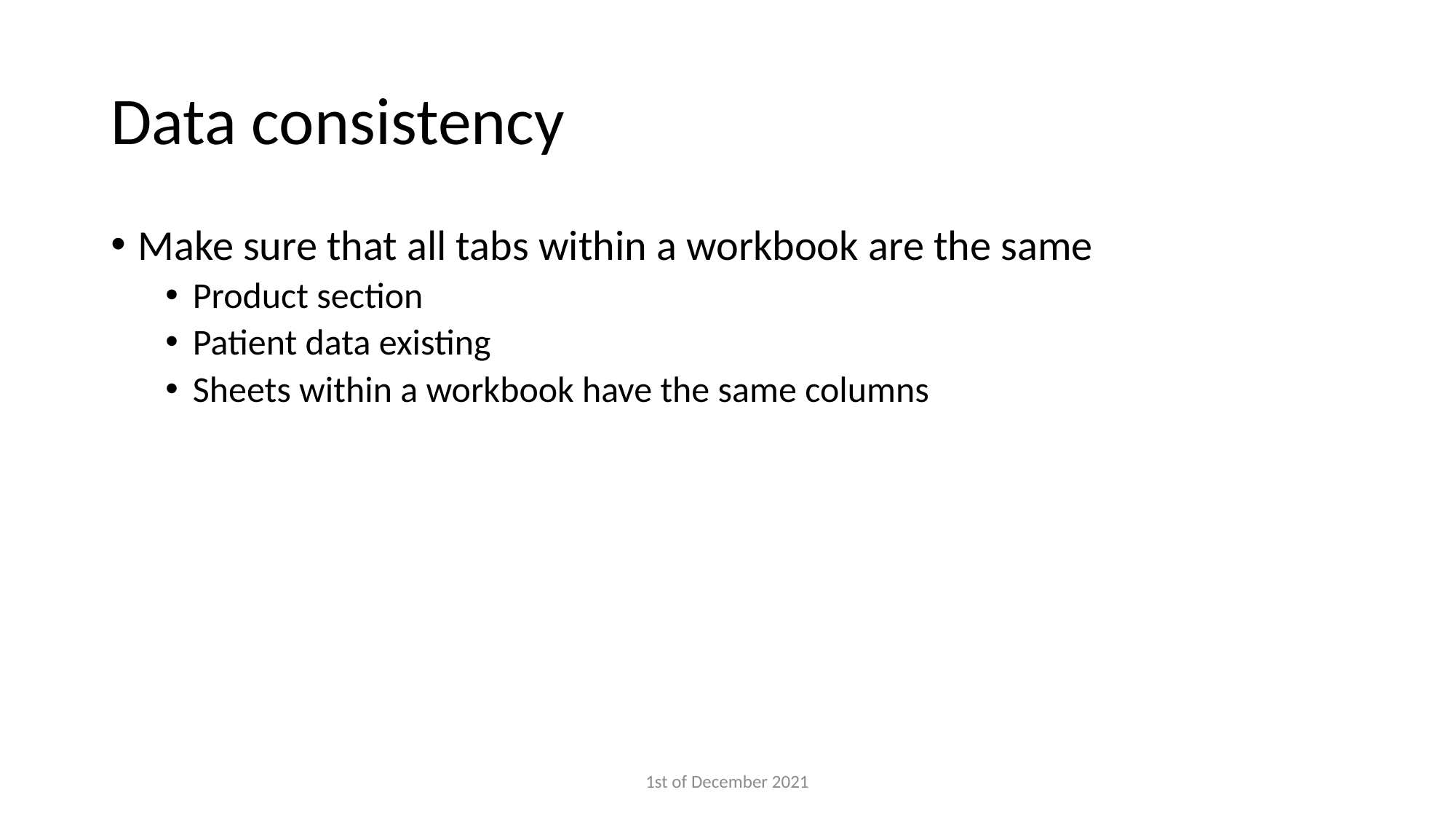

# Data consistency
Make sure that all tabs within a workbook are the same
Product section
Patient data existing
Sheets within a workbook have the same columns
1st of December 2021